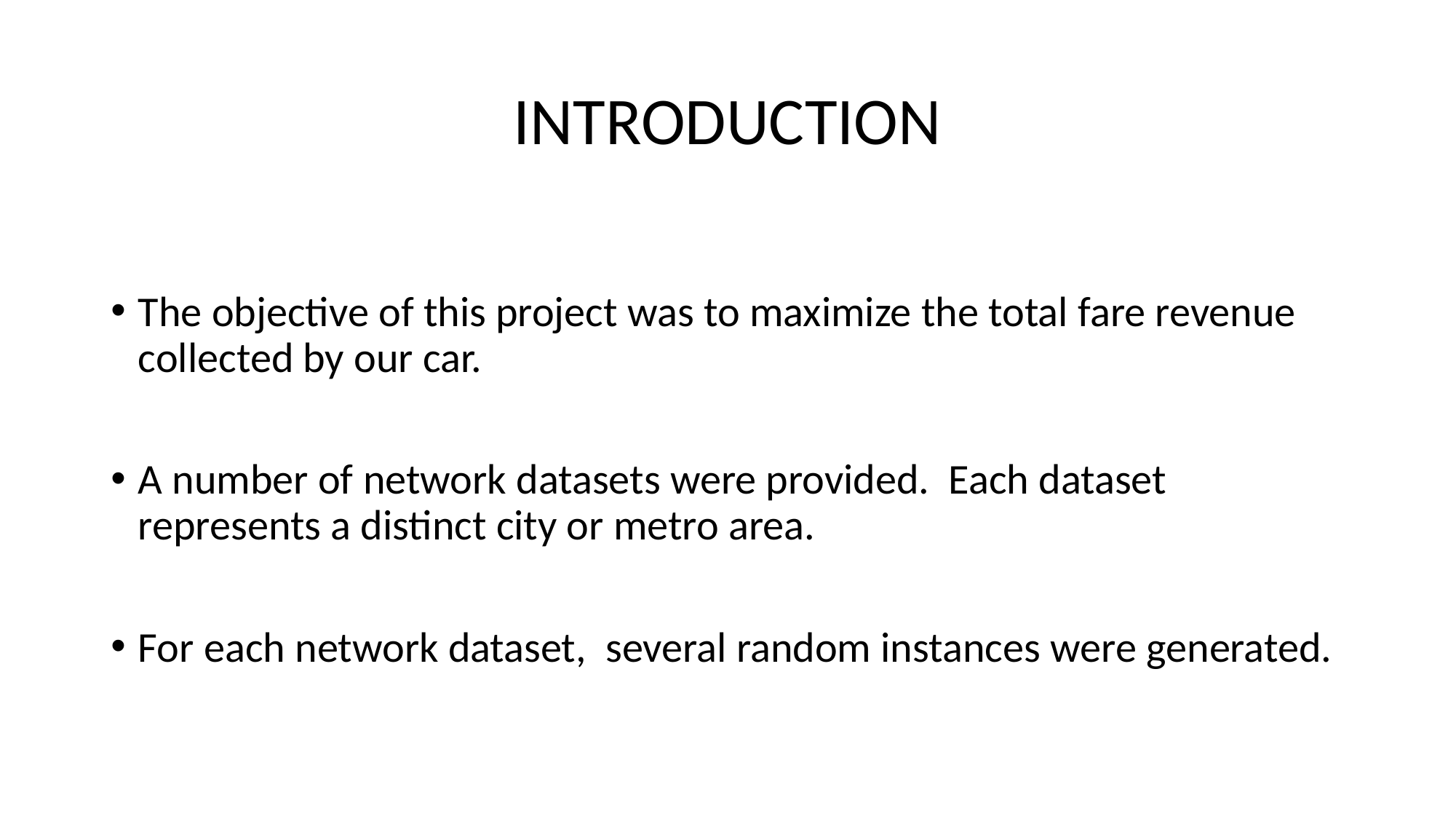

# INTRODUCTION

The objective of this project was to maximize the total fare revenue collected by our car.

A number of network datasets were provided.  Each dataset represents a distinct city or metro area.

For each network dataset,  several random instances were generated.